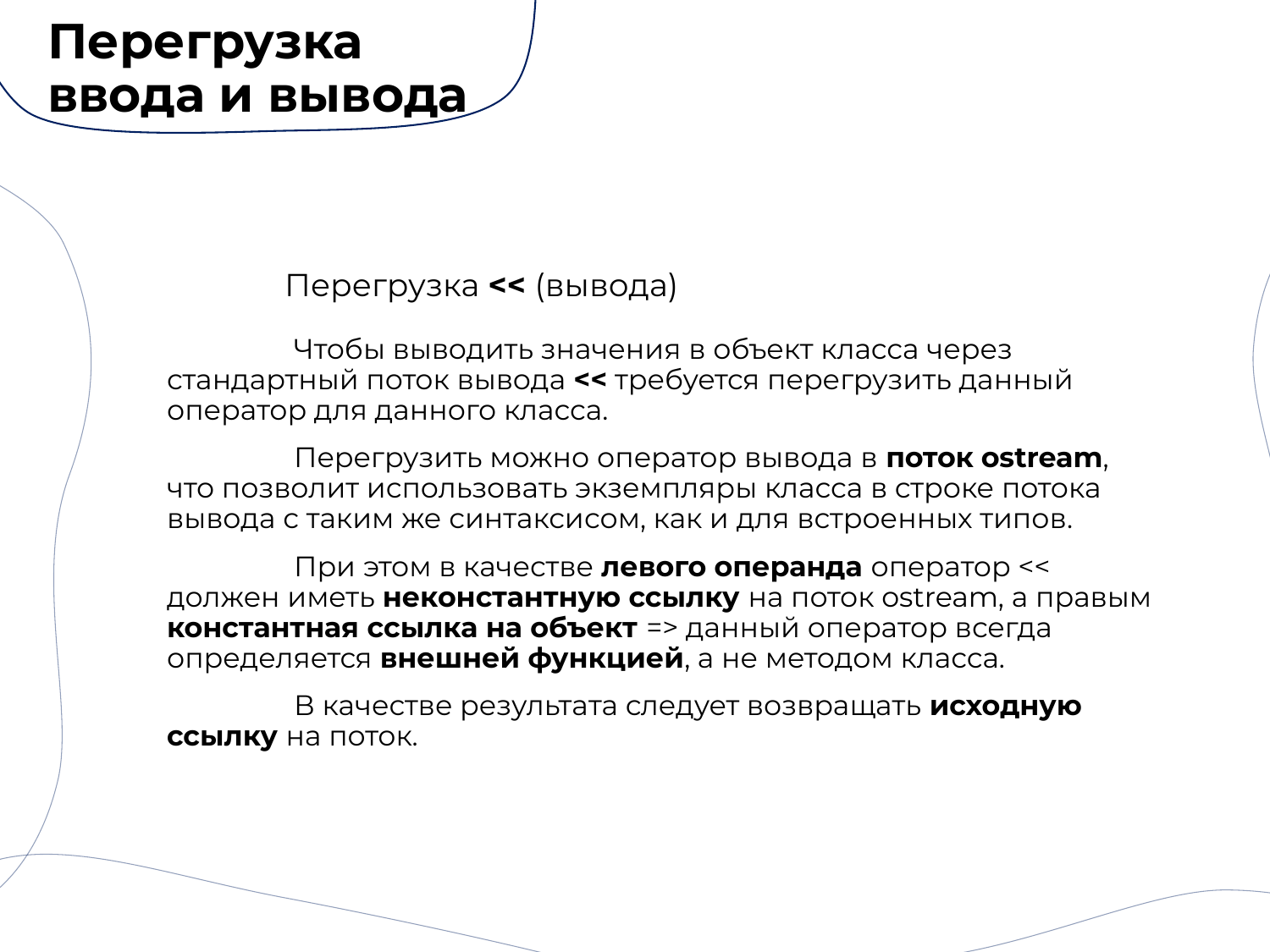

# Перегрузка ввода и вывода
	Перегрузка << (вывода)
	Чтобы выводить значения в объект класса через стандартный поток вывода << требуется перегрузить данный оператор для данного класса.
	Перегрузить можно оператор вывода в поток ostream, что позволит использовать экземпляры класса в строке потока вывода с таким же синтаксисом, как и для встроенных типов.
	При этом в качестве левого операнда оператор << должен иметь неконстантную ссылку на поток ostream, а правым константная ссылка на объект => данный оператор всегда определяется внешней функцией, а не методом класса.
	В качестве результата следует возвращать исходную ссылку на поток.